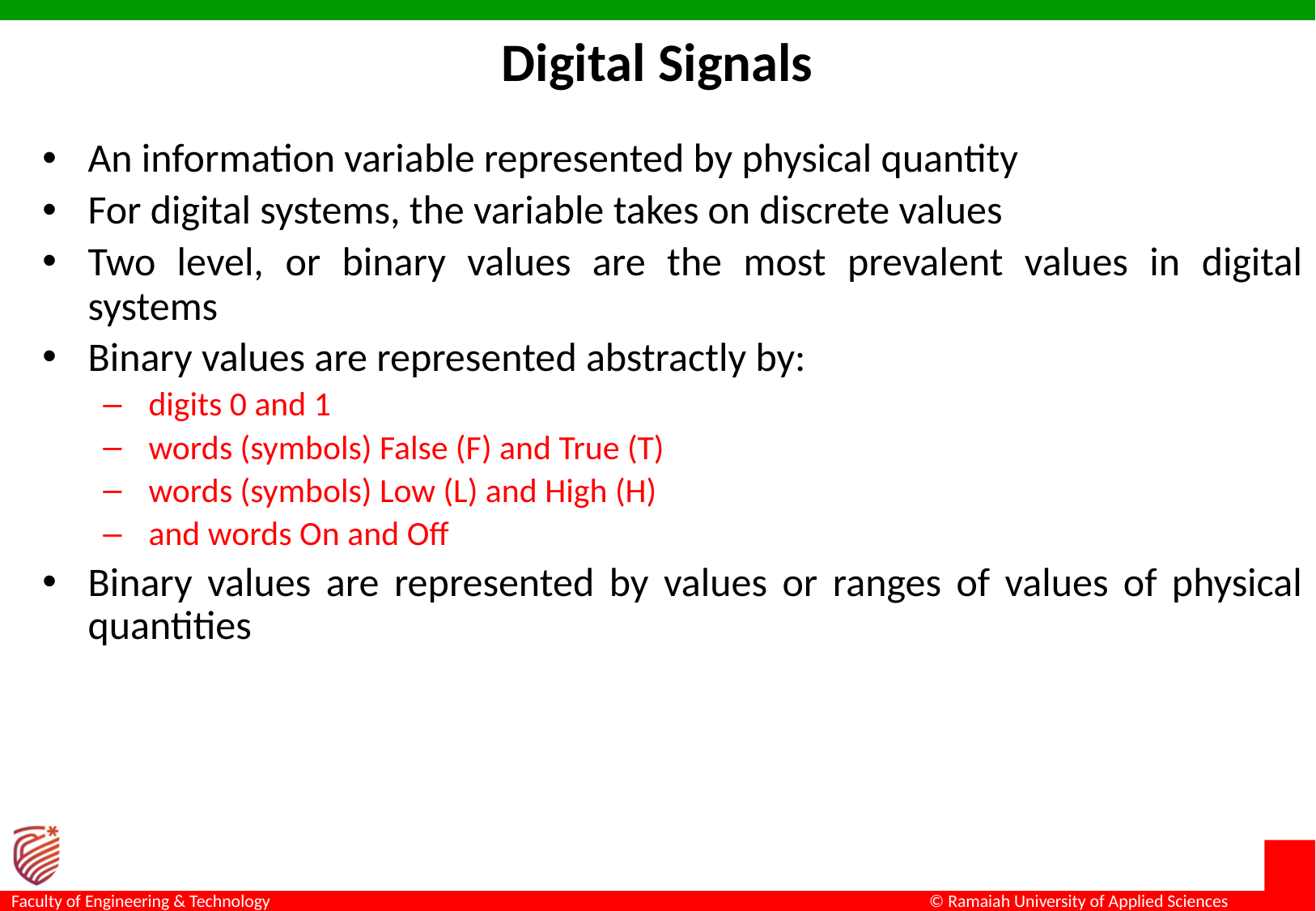

# Digital Signals
An information variable represented by physical quantity
For digital systems, the variable takes on discrete values
Two level, or binary values are the most prevalent values in digital systems
Binary values are represented abstractly by:
 digits 0 and 1
 words (symbols) False (F) and True (T)
 words (symbols) Low (L) and High (H)
 and words On and Off
Binary values are represented by values or ranges of values of physical quantities